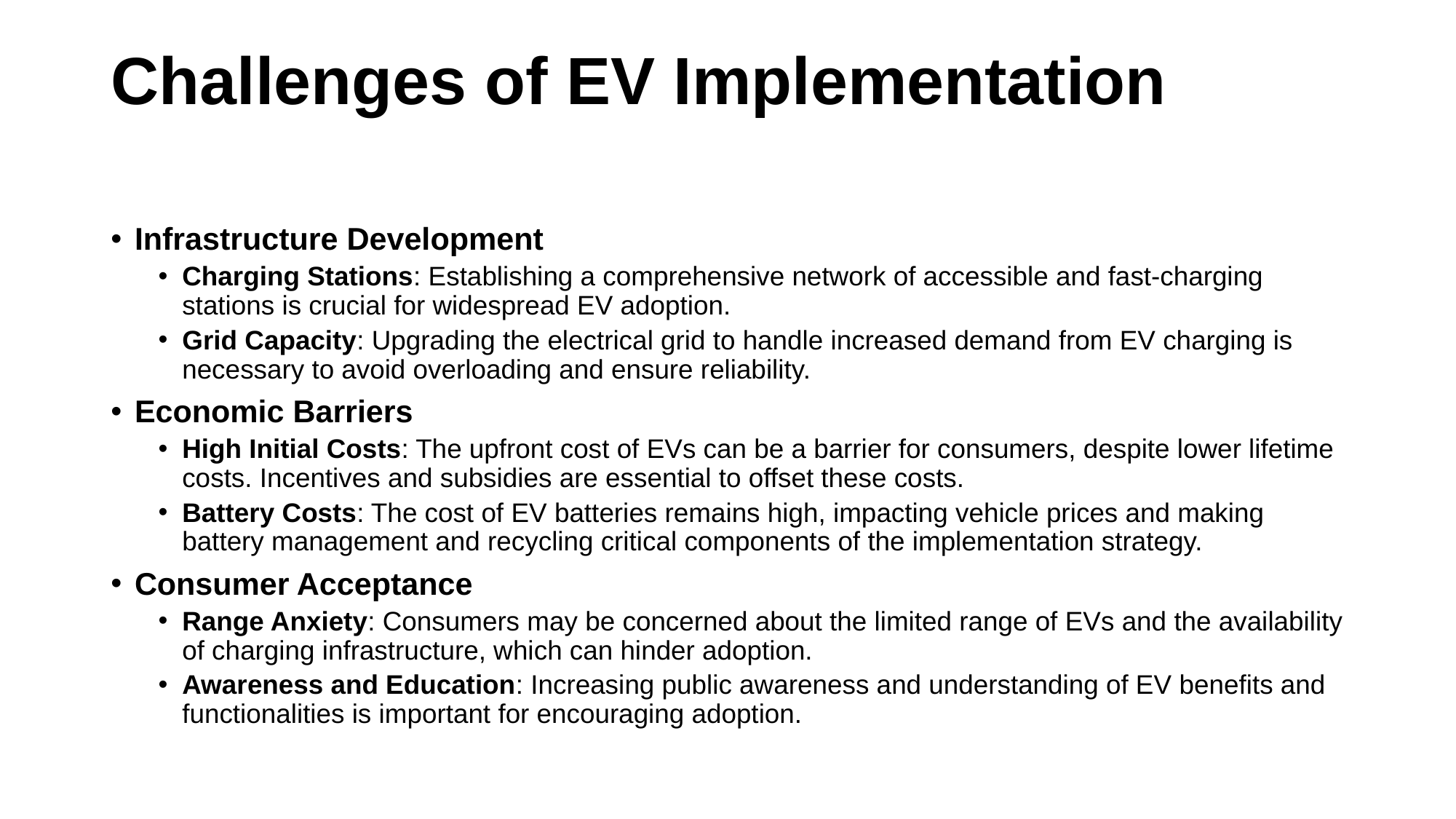

# Challenges of EV Implementation
Infrastructure Development
Charging Stations: Establishing a comprehensive network of accessible and fast-charging stations is crucial for widespread EV adoption.
Grid Capacity: Upgrading the electrical grid to handle increased demand from EV charging is necessary to avoid overloading and ensure reliability.
Economic Barriers
High Initial Costs: The upfront cost of EVs can be a barrier for consumers, despite lower lifetime costs. Incentives and subsidies are essential to offset these costs.
Battery Costs: The cost of EV batteries remains high, impacting vehicle prices and making battery management and recycling critical components of the implementation strategy.
Consumer Acceptance
Range Anxiety: Consumers may be concerned about the limited range of EVs and the availability of charging infrastructure, which can hinder adoption.
Awareness and Education: Increasing public awareness and understanding of EV benefits and functionalities is important for encouraging adoption.